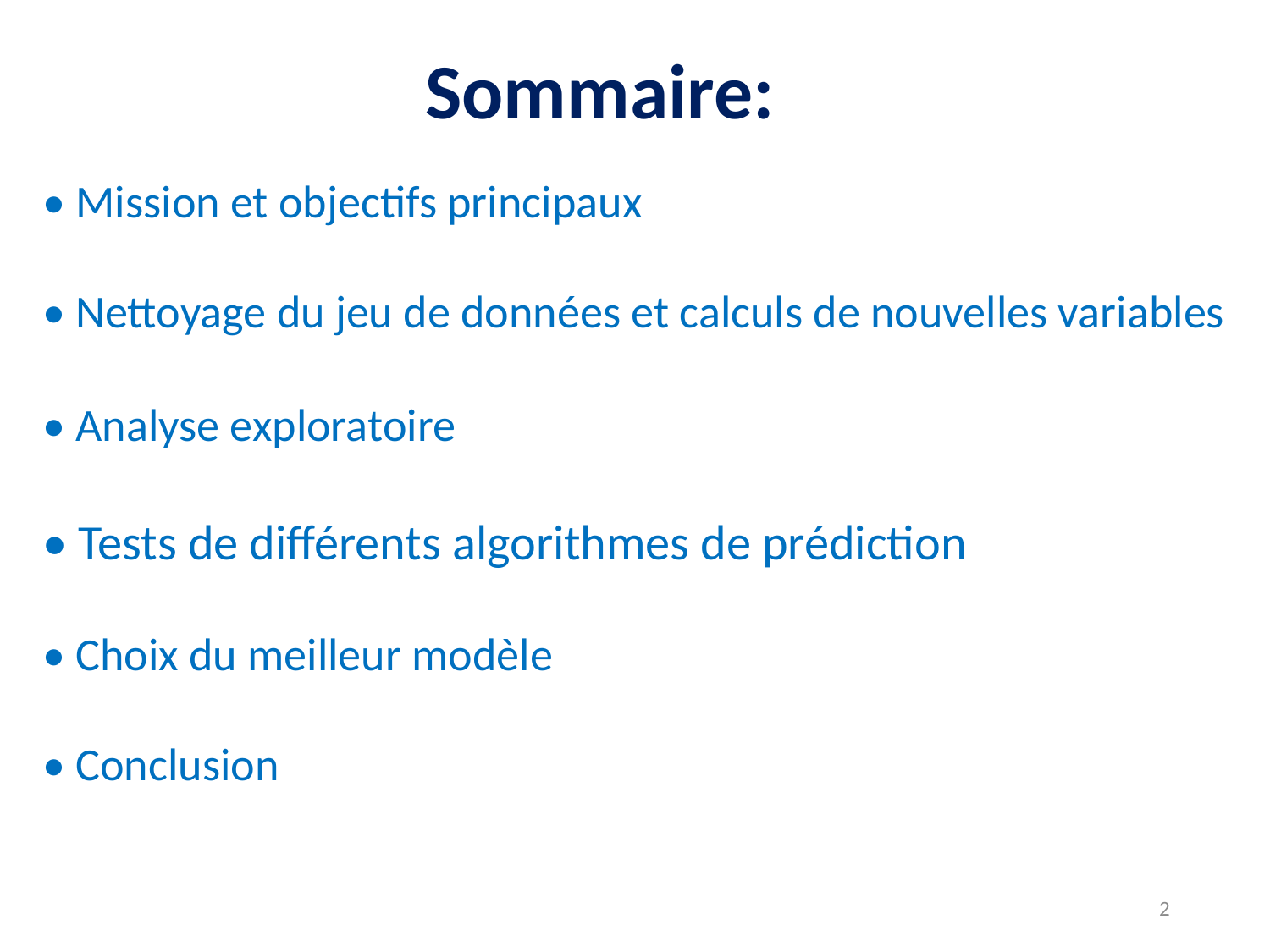

Sommaire:
• Mission et objectifs principaux

• Nettoyage du jeu de données et calculs de nouvelles variables

• Analyse exploratoire

• Tests de différents algorithmes de prédiction

• Choix du meilleur modèle

• Conclusion
2